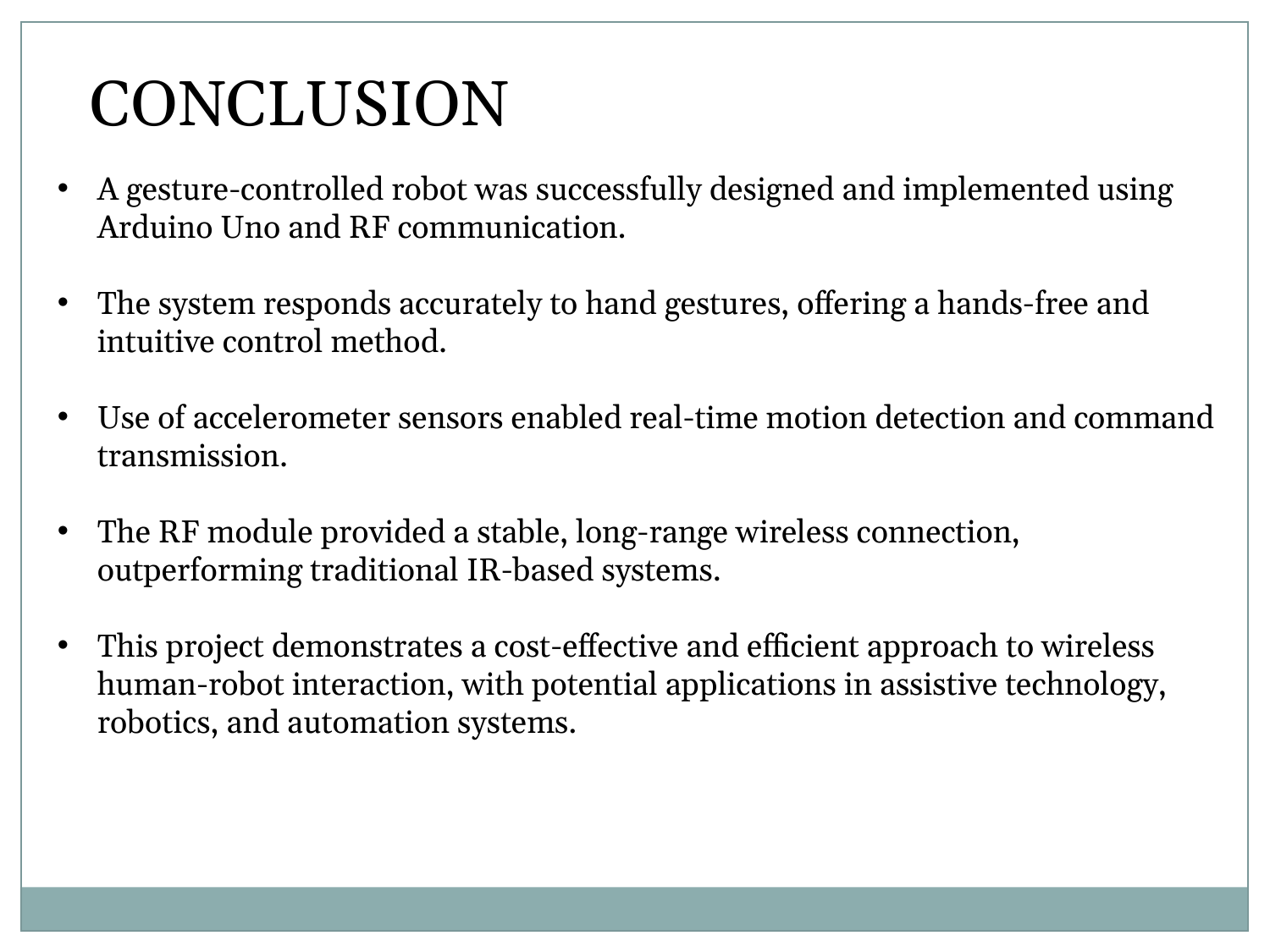

CONCLUSION
A gesture-controlled robot was successfully designed and implemented using Arduino Uno and RF communication.

The system responds accurately to hand gestures, offering a hands-free and intuitive control method.

Use of accelerometer sensors enabled real-time motion detection and command transmission.

The RF module provided a stable, long-range wireless connection, outperforming traditional IR-based systems.

This project demonstrates a cost-effective and efficient approach to wireless human-robot interaction, with potential applications in assistive technology, robotics, and automation systems.